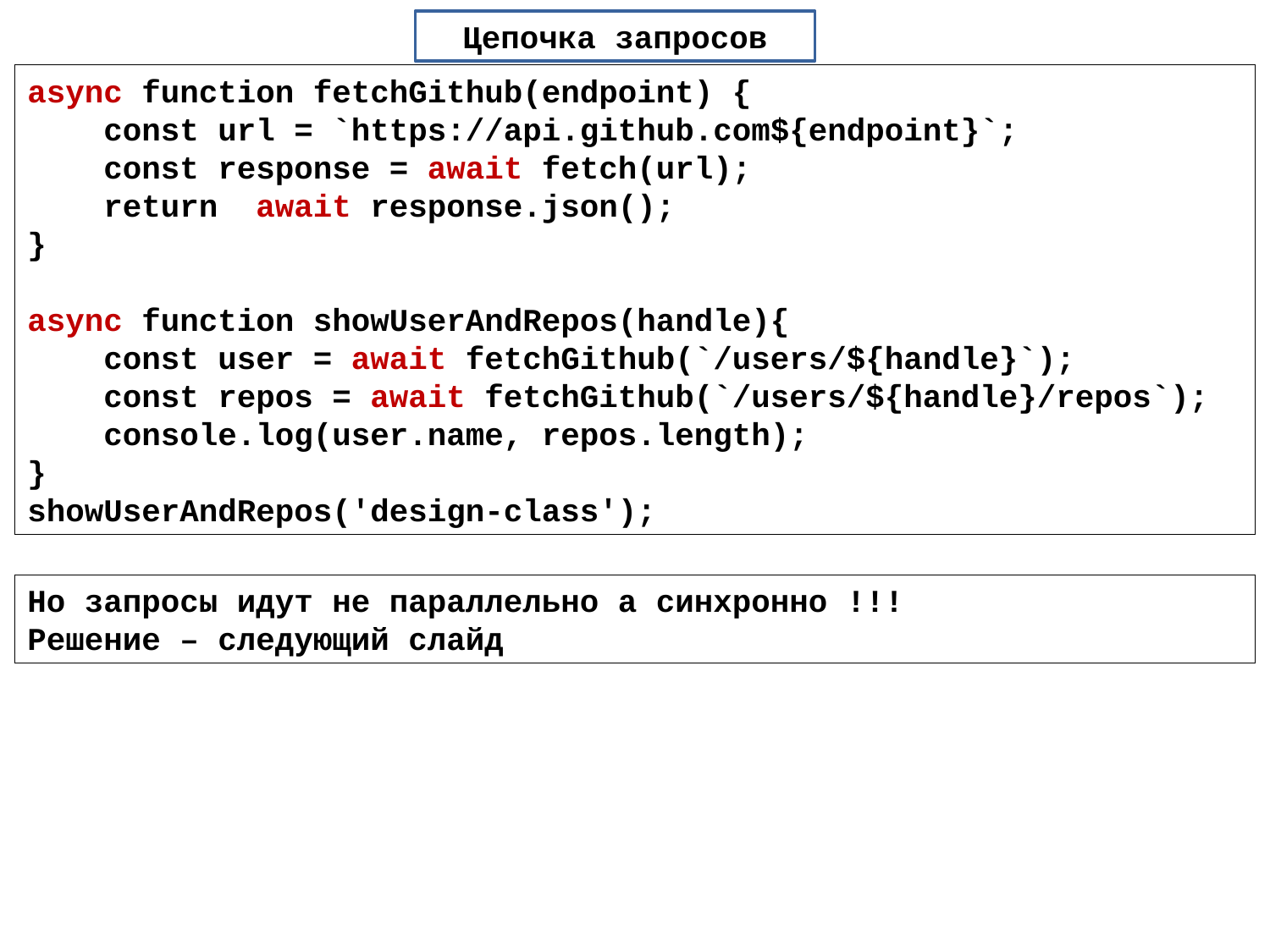

Цепочка запросов
async function fetchGithub(endpoint) {
    const url = `https://api.github.com${endpoint}`;
    const response = await fetch(url);
    return  await response.json();
}

async function showUserAndRepos(handle){
    const user = await fetchGithub(`/users/${handle}`);
    const repos = await fetchGithub(`/users/${handle}/repos`);
    console.log(user.name, repos.length);
}
showUserAndRepos('design-class');
Но запросы идут не параллельно а синхронно !!!
Решение – следующий слайд